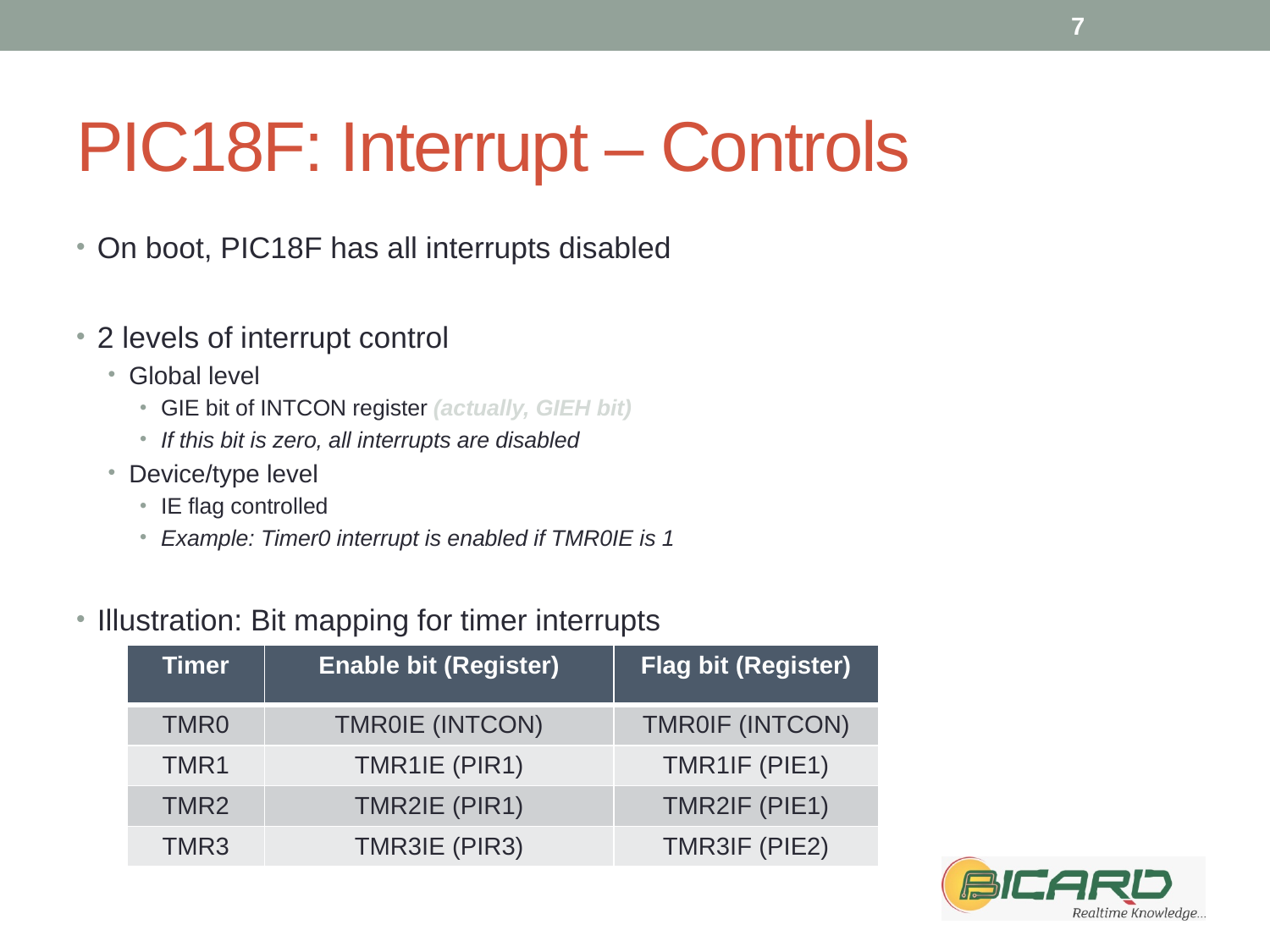

7
# PIC18F: Interrupt – Controls
On boot, PIC18F has all interrupts disabled

2 levels of interrupt control
Global level
GIE bit of INTCON register (actually, GIEH bit)
If this bit is zero, all interrupts are disabled
Device/type level
IE flag controlled
Example: Timer0 interrupt is enabled if TMR0IE is 1

Illustration: Bit mapping for timer interrupts

.
.

| Timer | Enable bit (Register) | Flag bit (Register) |
| --- | --- | --- |
| TMR0 | TMR0IE (INTCON) | TMR0IF (INTCON) |
| TMR1 | TMR1IE (PIR1) | TMR1IF (PIE1) |
| TMR2 | TMR2IE (PIR1) | TMR2IF (PIE1) |
| TMR3 | TMR3IE (PIR3) | TMR3IF (PIE2) |